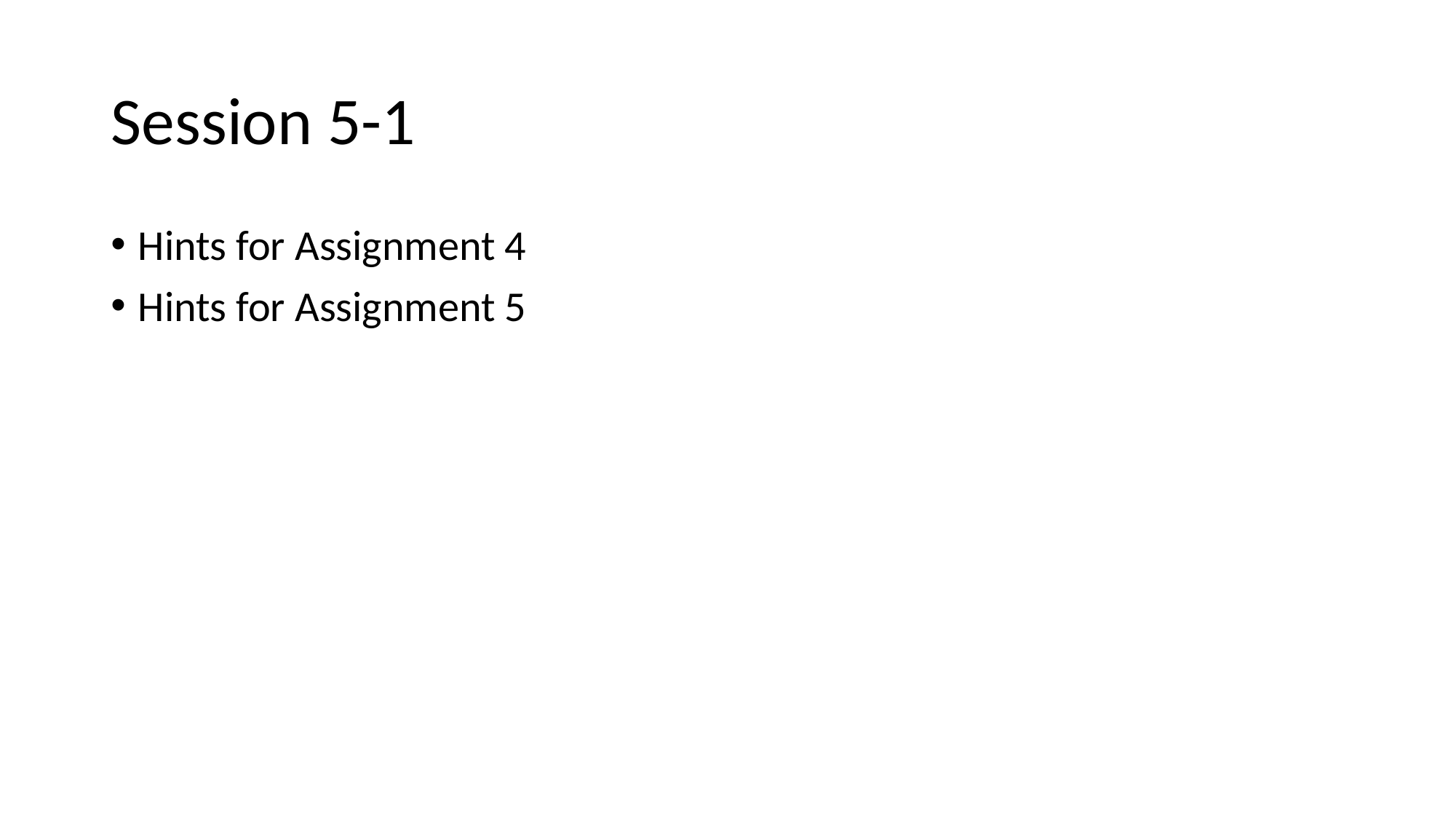

# Session 5-1
Hints for Assignment 4
Hints for Assignment 5